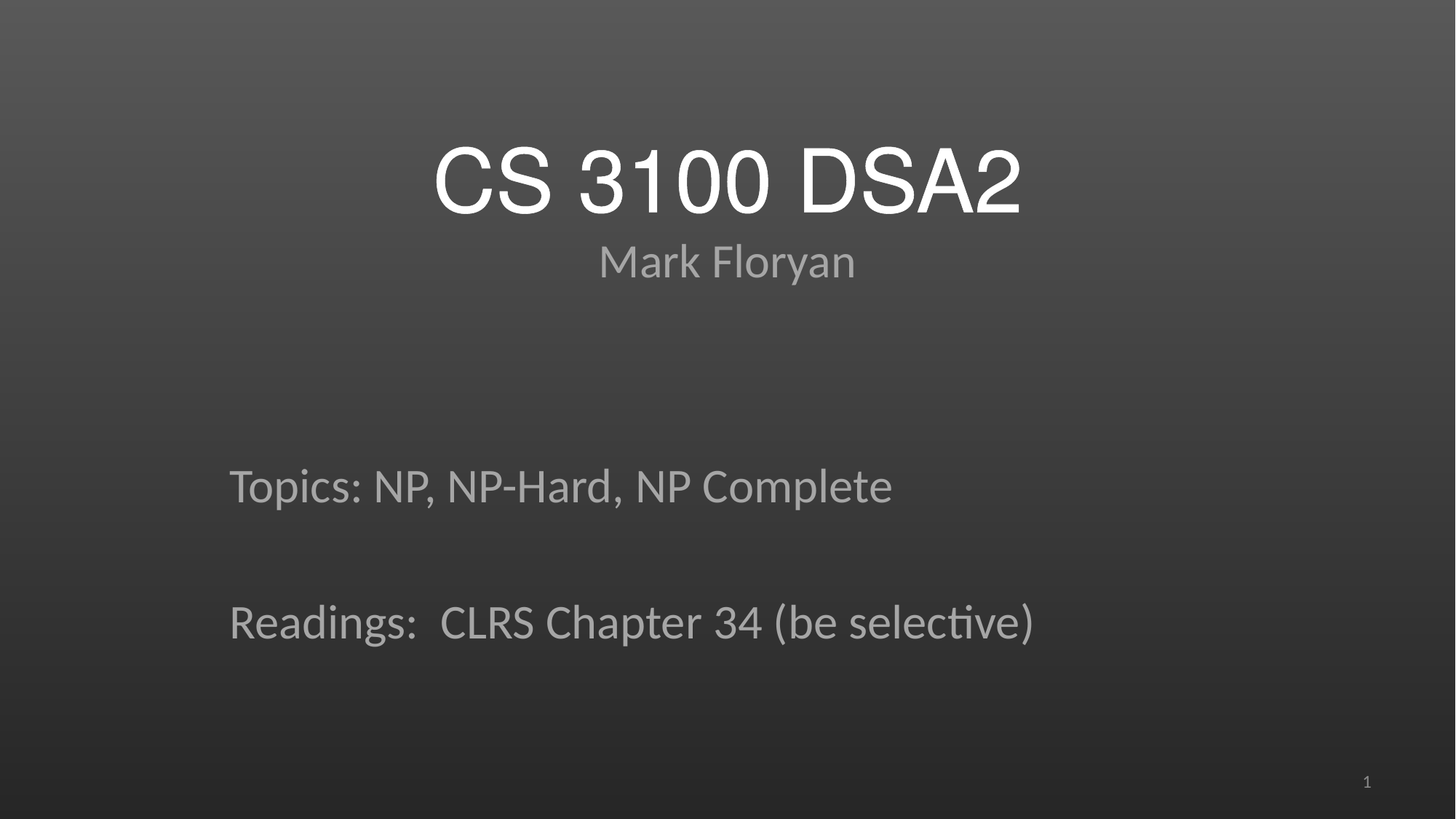

# CS 3100 DSA2 Mark Floryan

Topics: NP, NP-Hard, NP Complete

Readings:  CLRS Chapter 34 (be selective)

1